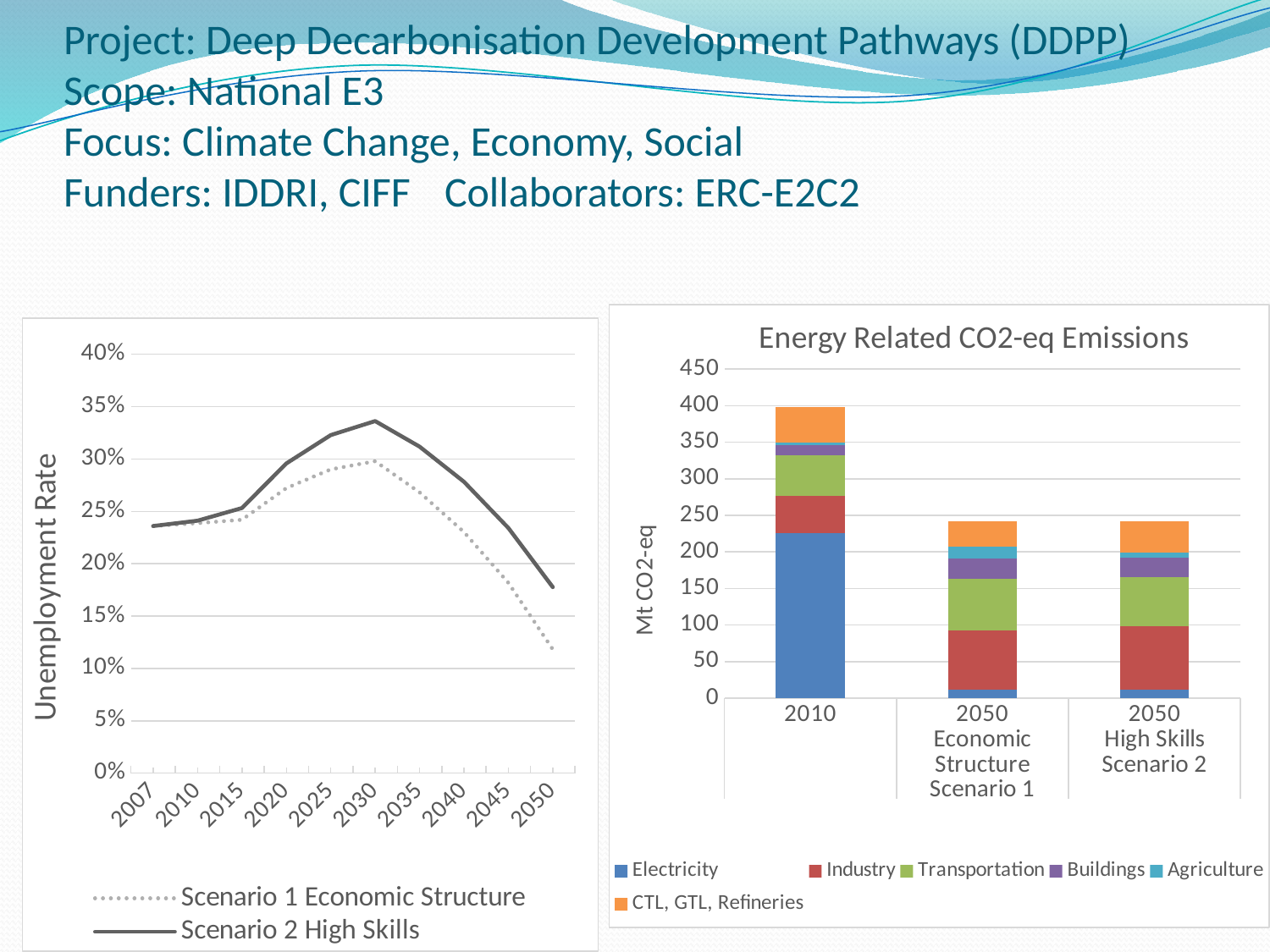

# Project: Deep Decarbonisation Development Pathways (DDPP) Scope: National E3 Focus: Climate Change, Economy, Social Funders: IDDRI, CIFF	Collaborators: ERC-E2C2

### Chart: Energy Related CO2-eq Emissions

| Category | Electricity | Industry | Transportation | Buildings | Agriculture | CTL, GTL, Refineries |
|---|---|---|---|---|---|---|
| 2010 | 225.7613445082967 | 50.51754022480041 | 55.87262613762094 | 13.49802987652124 | 3.729932427342104 | 48.39290732067815 |
| 2050 | 11.11862788869249 | 81.30000967896297 | 70.35224308674934 | 27.96094686130098 | 16.15819878218709 | 34.43846987376934 |
| 2050 | 11.41562302693137 | 86.50801542967847 | 67.11711580252391 | 26.81330466206838 | 7.400174305917185 | 42.29147660347914 |

### Chart

| Category | Scenario 1 Economic Structure | Scenario 2 High Skills |
|---|---|---|
| 2007 | 0.235999991520528 | 0.235999991520528 |
| 2010 | 0.238746837912924 | 0.241080314119858 |
| 2015 | 0.241931666981693 | 0.253165661156105 |
| 2020 | 0.272280368373803 | 0.295773036898196 |
| 2025 | 0.290098031996876 | 0.322829187658287 |
| 2030 | 0.297891709514617 | 0.336210925126489 |
| 2035 | 0.268171430136431 | 0.311816872230638 |
| 2040 | 0.230215076345697 | 0.278197707450936 |
| 2045 | 0.181737623346523 | 0.234093956432622 |
| 2050 | 0.118146808804933 | 0.177637381151232 |